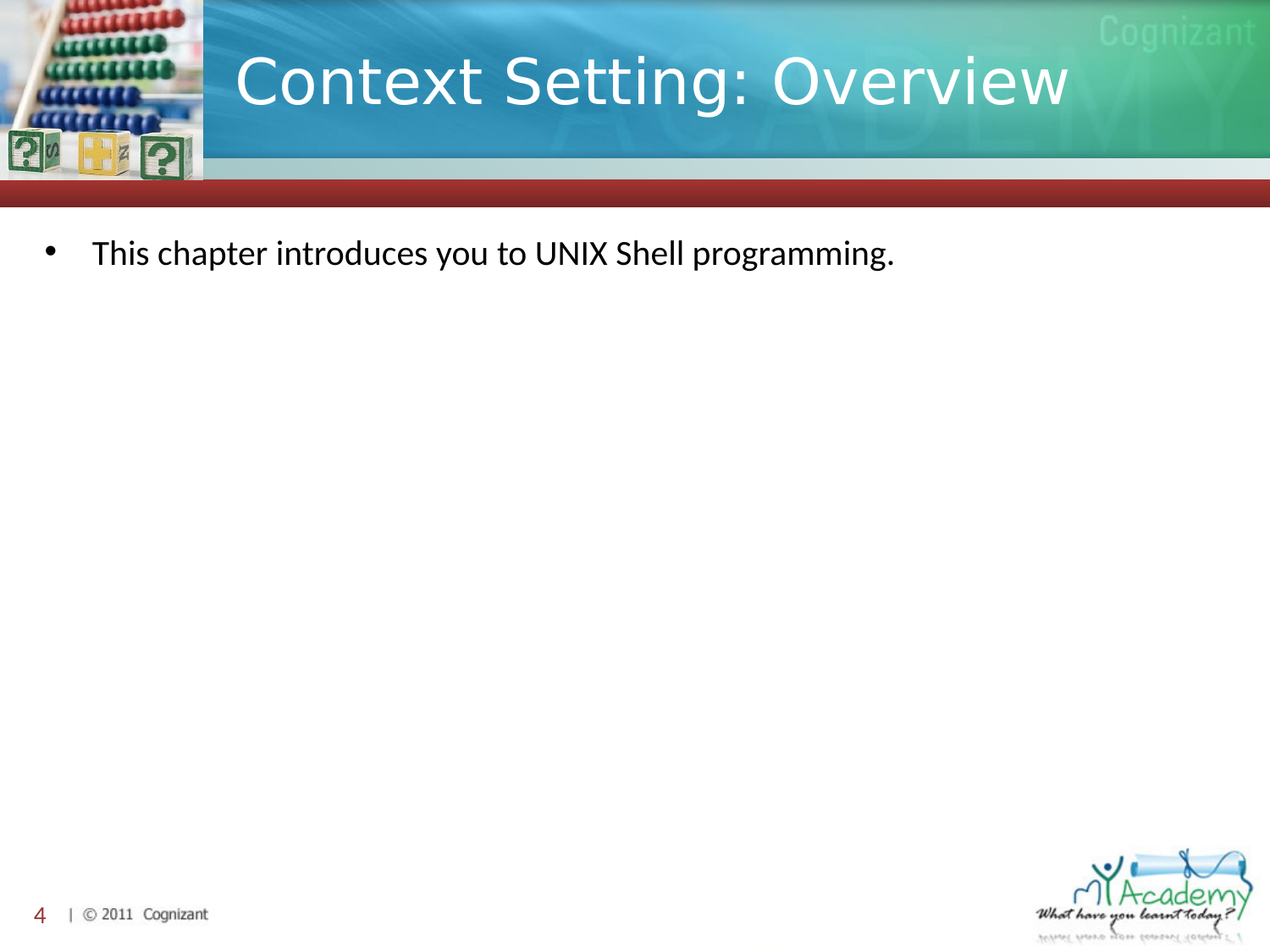

# Context Setting: Overview
This chapter introduces you to UNIX Shell programming.
4